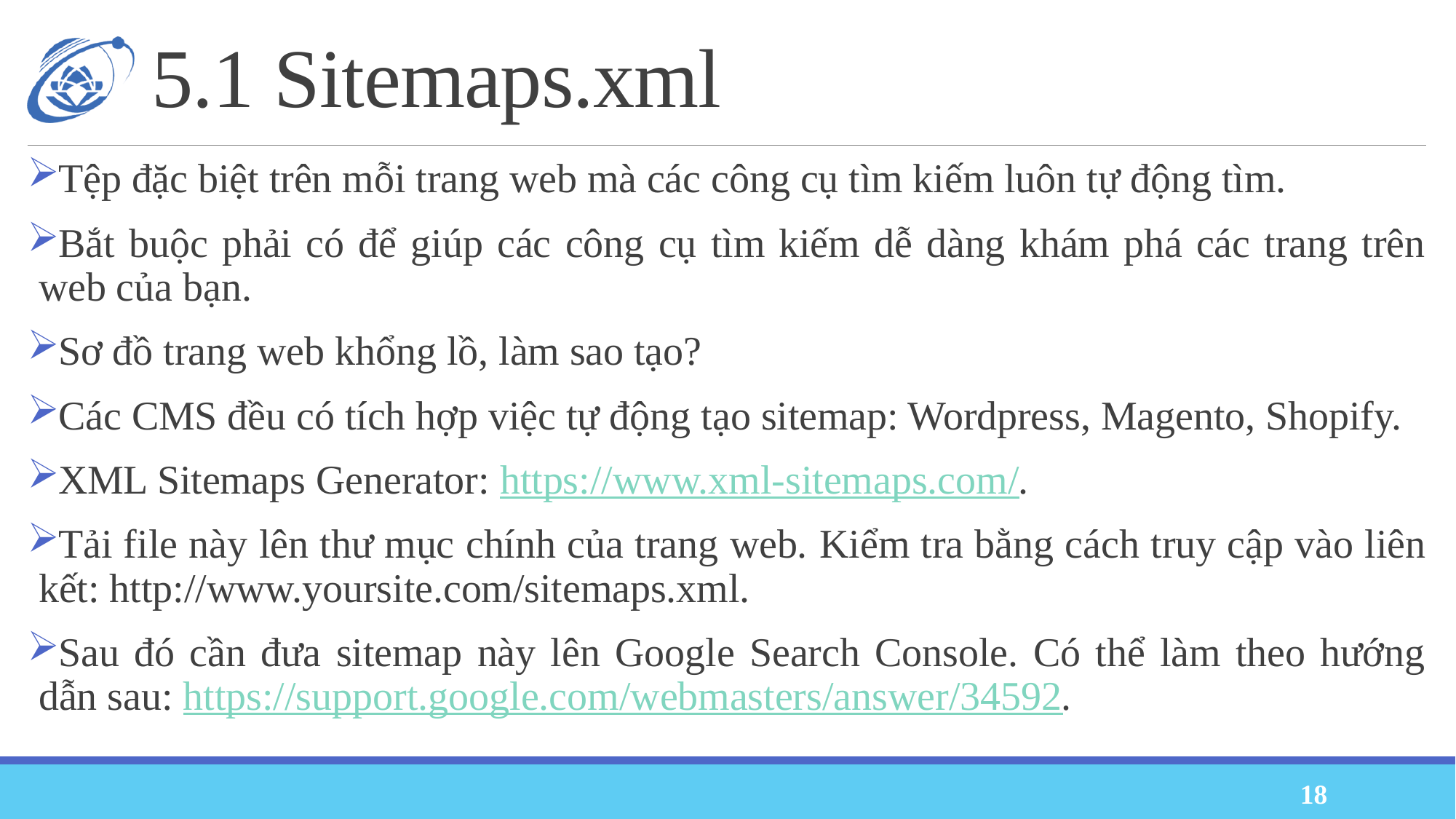

# 5.1 Sitemaps.xml
Tệp đặc biệt trên mỗi trang web mà các công cụ tìm kiếm luôn tự động tìm.
Bắt buộc phải có để giúp các công cụ tìm kiếm dễ dàng khám phá các trang trên web của bạn.
Sơ đồ trang web khổng lồ, làm sao tạo?
Các CMS đều có tích hợp việc tự động tạo sitemap: Wordpress, Magento, Shopify.
XML Sitemaps Generator: https://www.xml-sitemaps.com/.
Tải file này lên thư mục chính của trang web. Kiểm tra bằng cách truy cập vào liên kết: http://www.yoursite.com/sitemaps.xml.
Sau đó cần đưa sitemap này lên Google Search Console. Có thể làm theo hướng dẫn sau: https://support.google.com/webmasters/answer/34592.
18